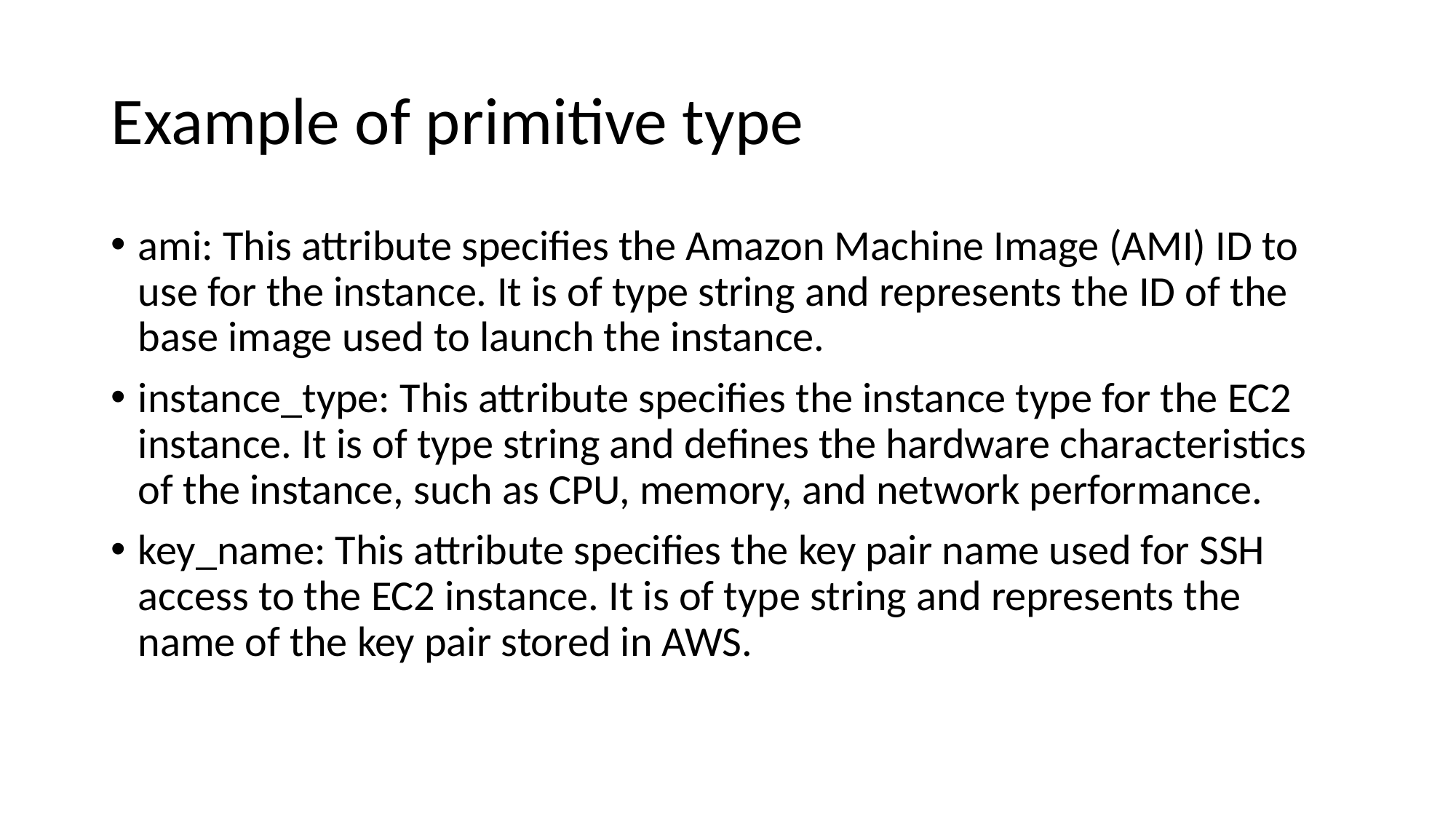

# Example of primitive type
ami: This attribute specifies the Amazon Machine Image (AMI) ID to use for the instance. It is of type string and represents the ID of the base image used to launch the instance.
instance_type: This attribute specifies the instance type for the EC2 instance. It is of type string and defines the hardware characteristics of the instance, such as CPU, memory, and network performance.
key_name: This attribute specifies the key pair name used for SSH access to the EC2 instance. It is of type string and represents the name of the key pair stored in AWS.